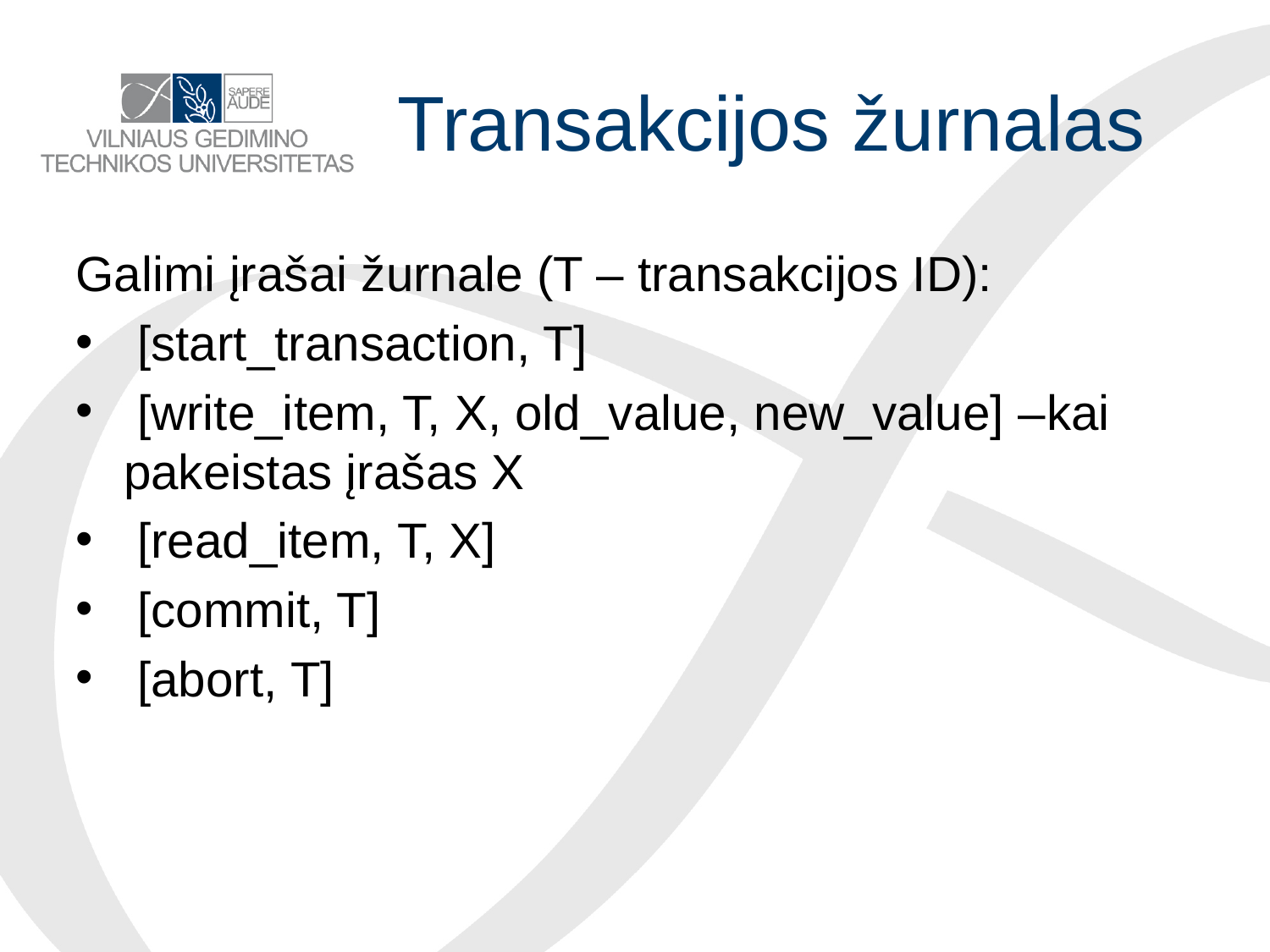

# Transakcijos žurnalas
Galimi įrašai žurnale (T – transakcijos ID):
 [start_transaction, T]
 [write_item, T, X, old_value, new_value] –kai pakeistas įrašas X
 [read_item, T, X]
 [commit, T]
 [abort, T]